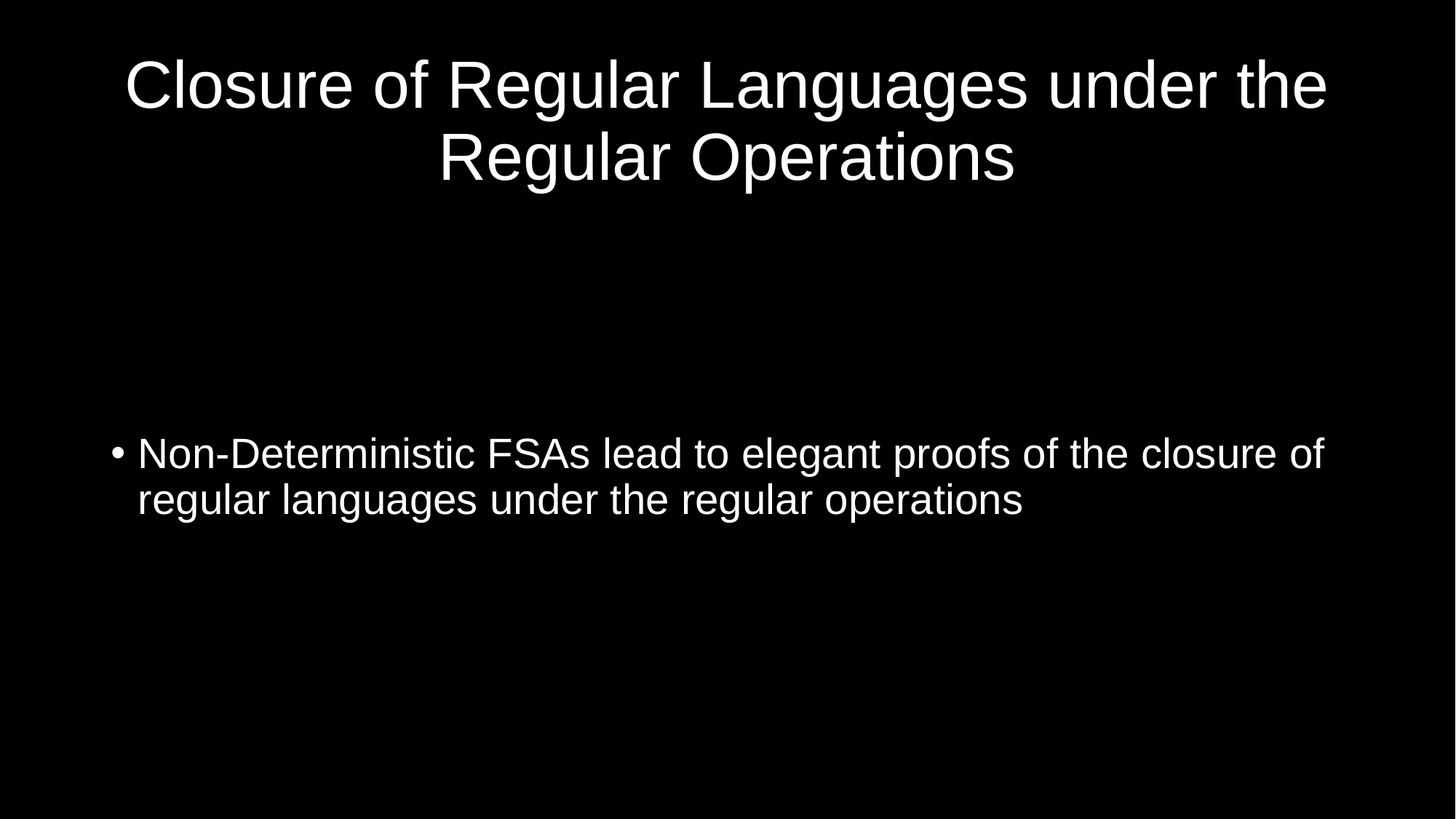

# Closure of Regular Languages under the Regular Operations
Non-Deterministic FSAs lead to elegant proofs of the closure of regular languages under the regular operations